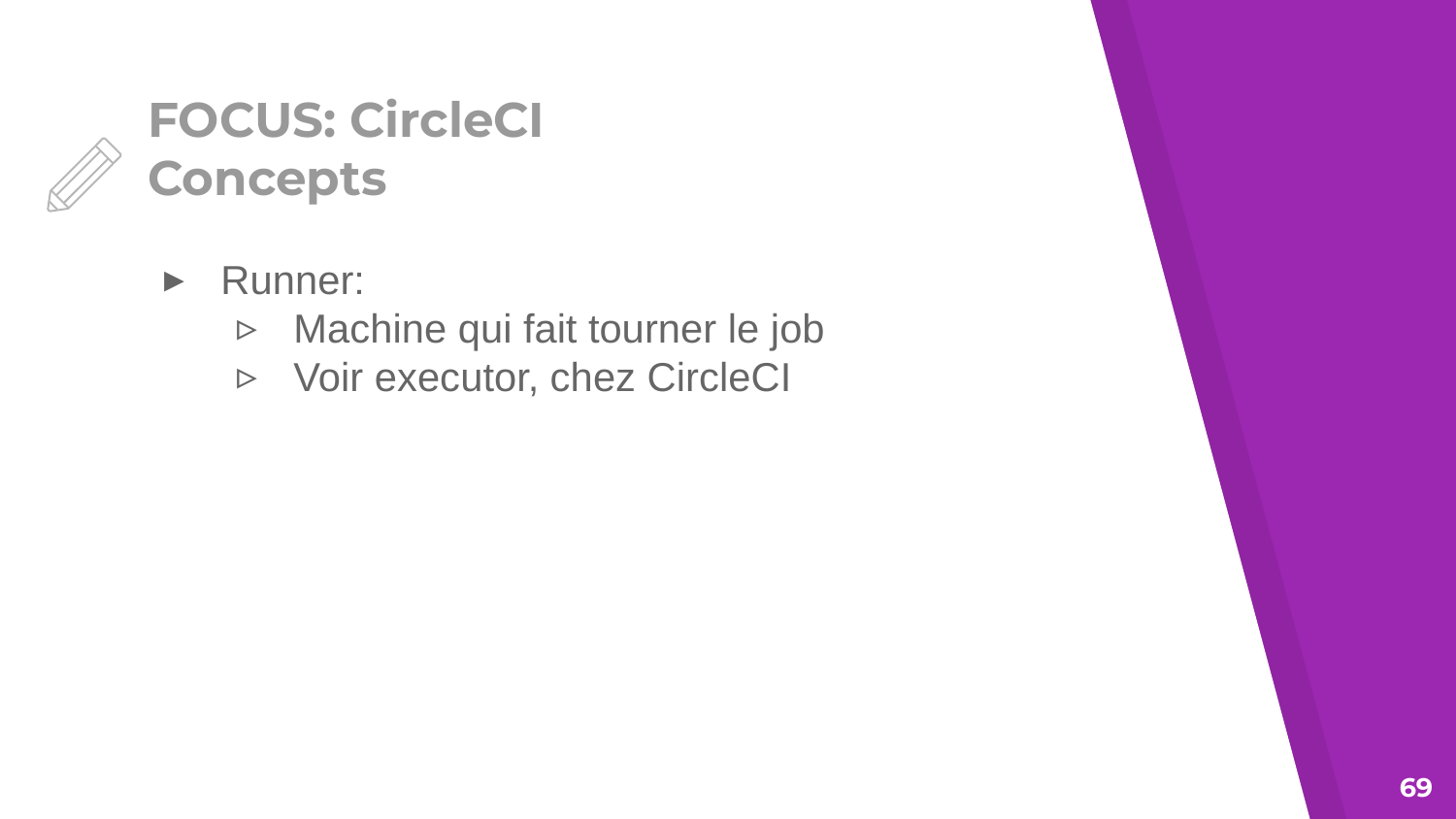

# FOCUS: CircleCI
Concepts
Runner:
Machine qui fait tourner le job
Voir executor, chez CircleCI
69